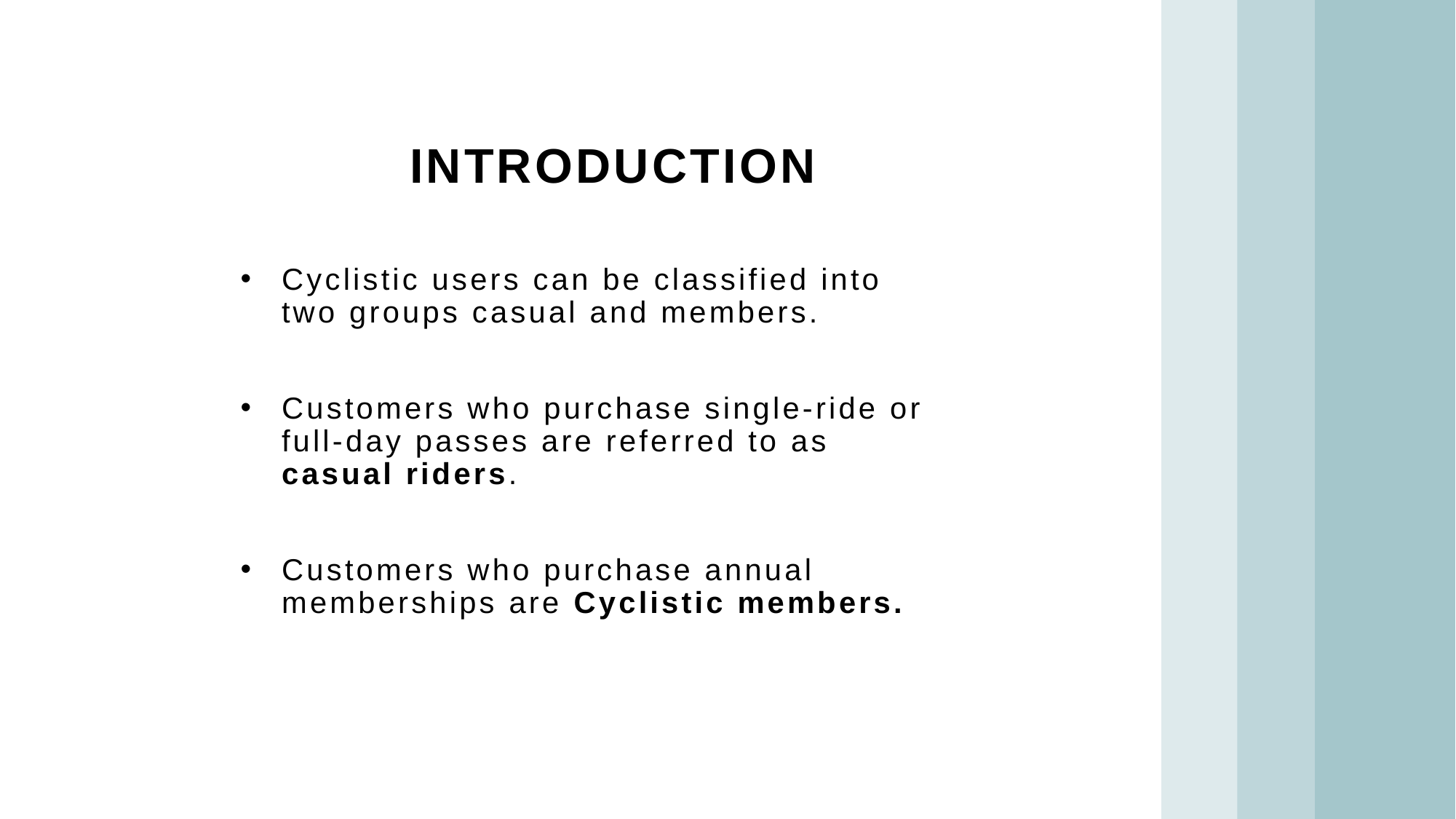

# INTRODUCTION
Cyclistic users can be classified into two groups casual and members.

Customers who purchase single-ride or full-day passes are referred to as casual riders.

Customers who purchase annual memberships are Cyclistic members.